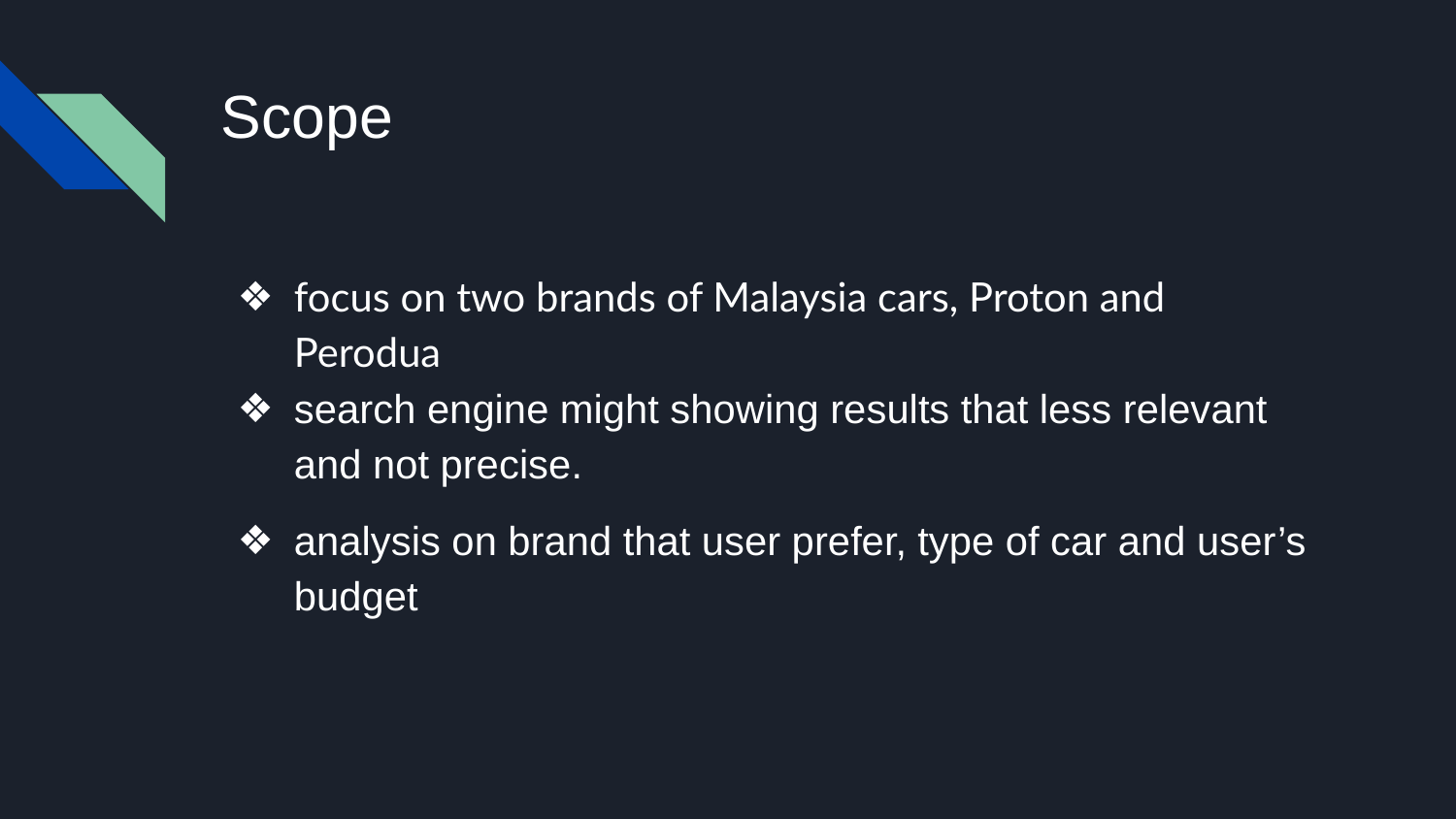

# Scope
focus on two brands of Malaysia cars, Proton and Perodua
search engine might showing results that less relevant and not precise.
analysis on brand that user prefer, type of car and user’s budget